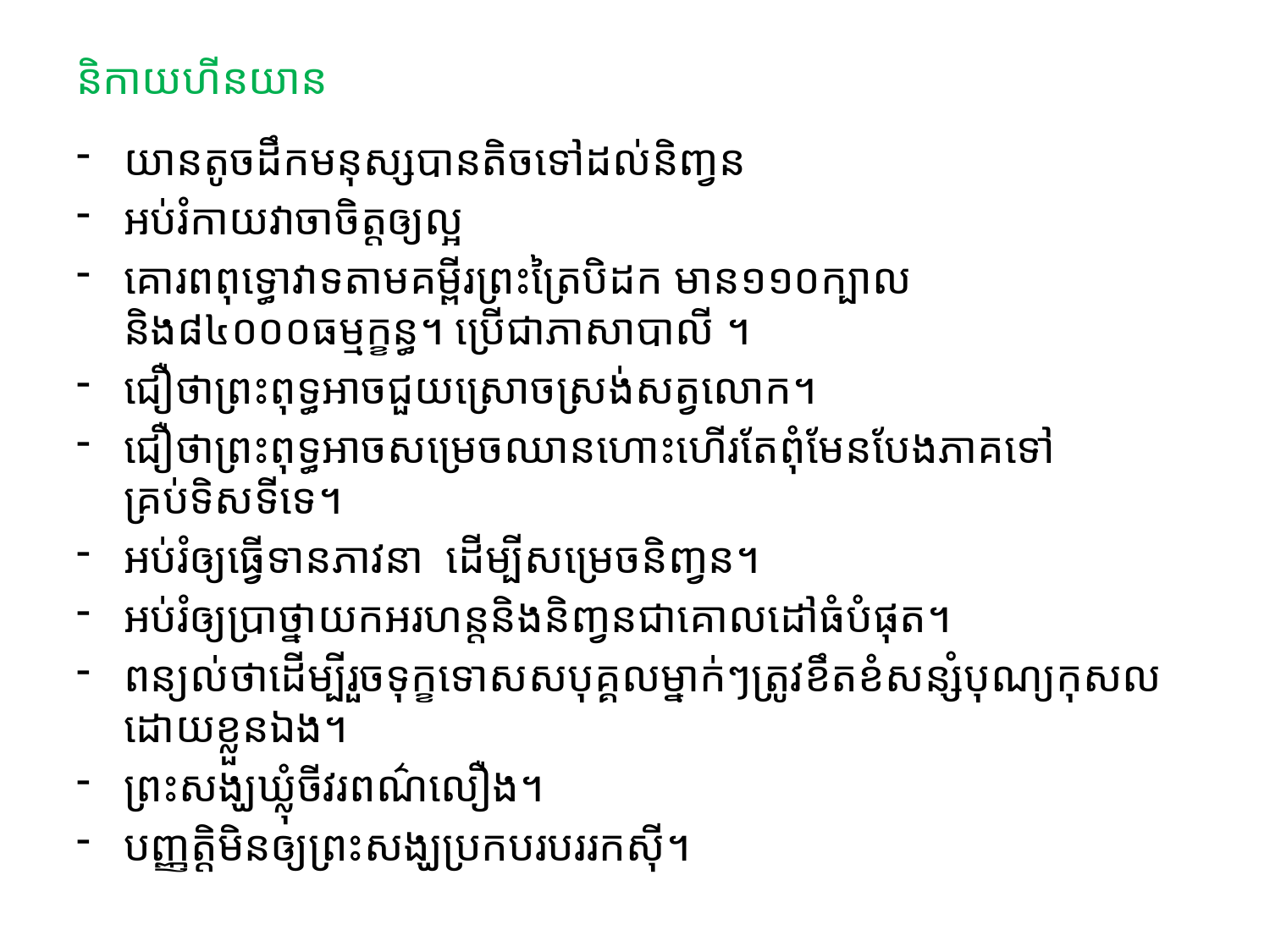

# និកាយហីនយាន
យានតូចដឹកមនុស្សបានតិចទៅដល់និញ្វន
អប់រំកាយវាចាចិត្តឲ្យល្អ
គោរពពុទ្ធោវាទតាមគម្ពីរព្រះត្រៃបិដក មាន១១០ក្បាល និង៨៤០០០ធម្មក្ខន្ធ។ ប្រើជាភាសាបាលី ។
ជឿថាព្រះពុទ្ធអាចជួយស្រោចស្រង់សត្វលោក។
ជឿថាព្រះពុទ្ធអាចសម្រេចឈានហោះហើរតែពុំមែនបែងភាគទៅគ្រប់ទិសទីទេ។
អប់រំឲ្យធ្វើទានភាវនា  ដើម្បីសម្រេចនិញ្វន។
អប់រំឲ្យប្រាថ្នាយកអរហន្តនិងនិញ្វនជាគោលដៅធំបំផុត។
ពន្យល់ថាដើម្បីរួចទុក្ខទោសសបុគ្គលម្នាក់ៗត្រូវខឹតខំសន្សំបុណ្យកុសលដោយខ្លួនឯង។
ព្រះសង្ឃឃ្លុំចីវរពណ៌លឿង។
បញ្ញត្តិមិនឲ្យព្រះសង្ឃប្រកបរបររកស៊ី។